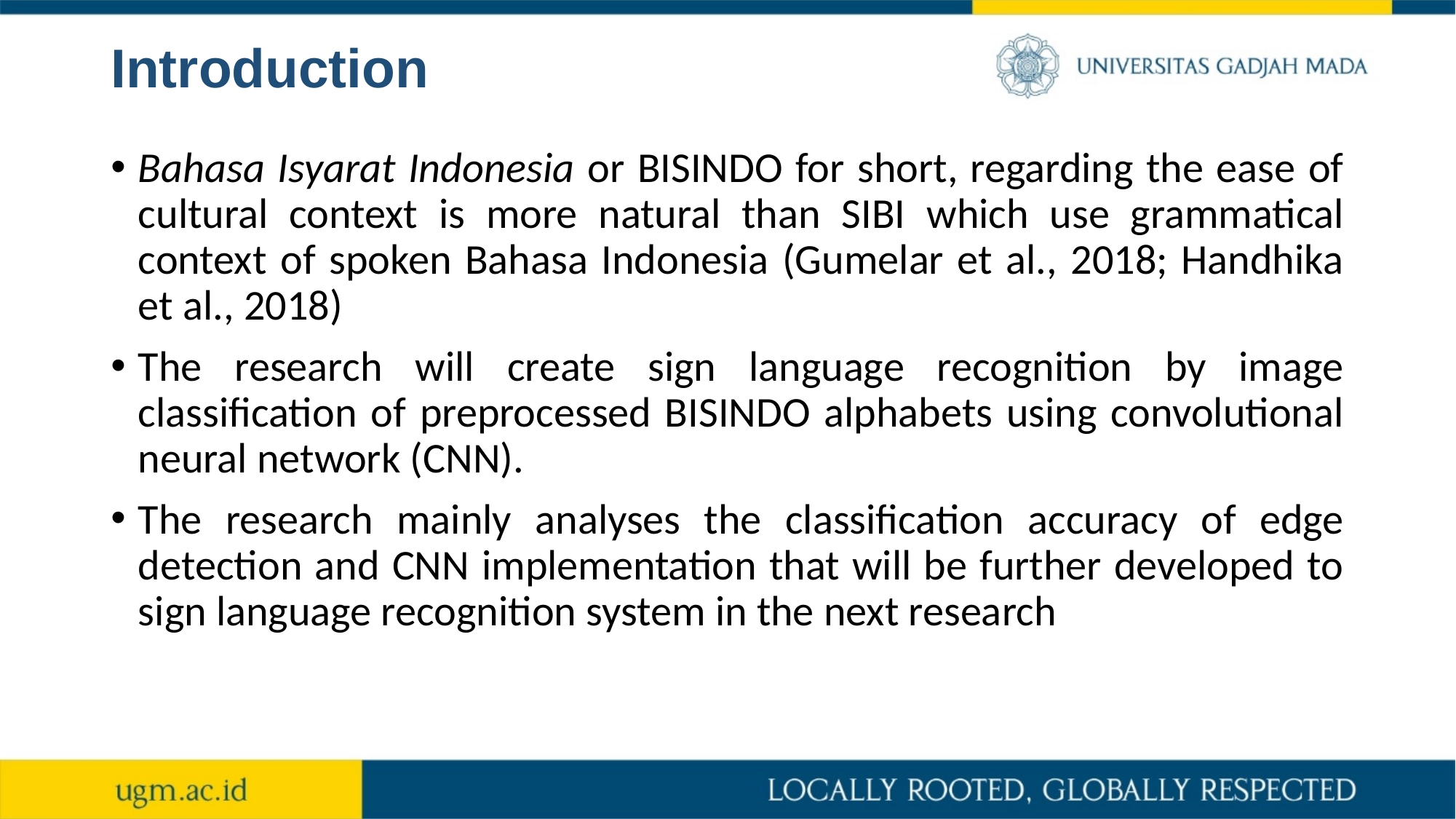

# Introduction
Bahasa Isyarat Indonesia or BISINDO for short, regarding the ease of cultural context is more natural than SIBI which use grammatical context of spoken Bahasa Indonesia (Gumelar et al., 2018; Handhika et al., 2018)
The research will create sign language recognition by image classification of preprocessed BISINDO alphabets using convolutional neural network (CNN).
The research mainly analyses the classification accuracy of edge detection and CNN implementation that will be further developed to sign language recognition system in the next research